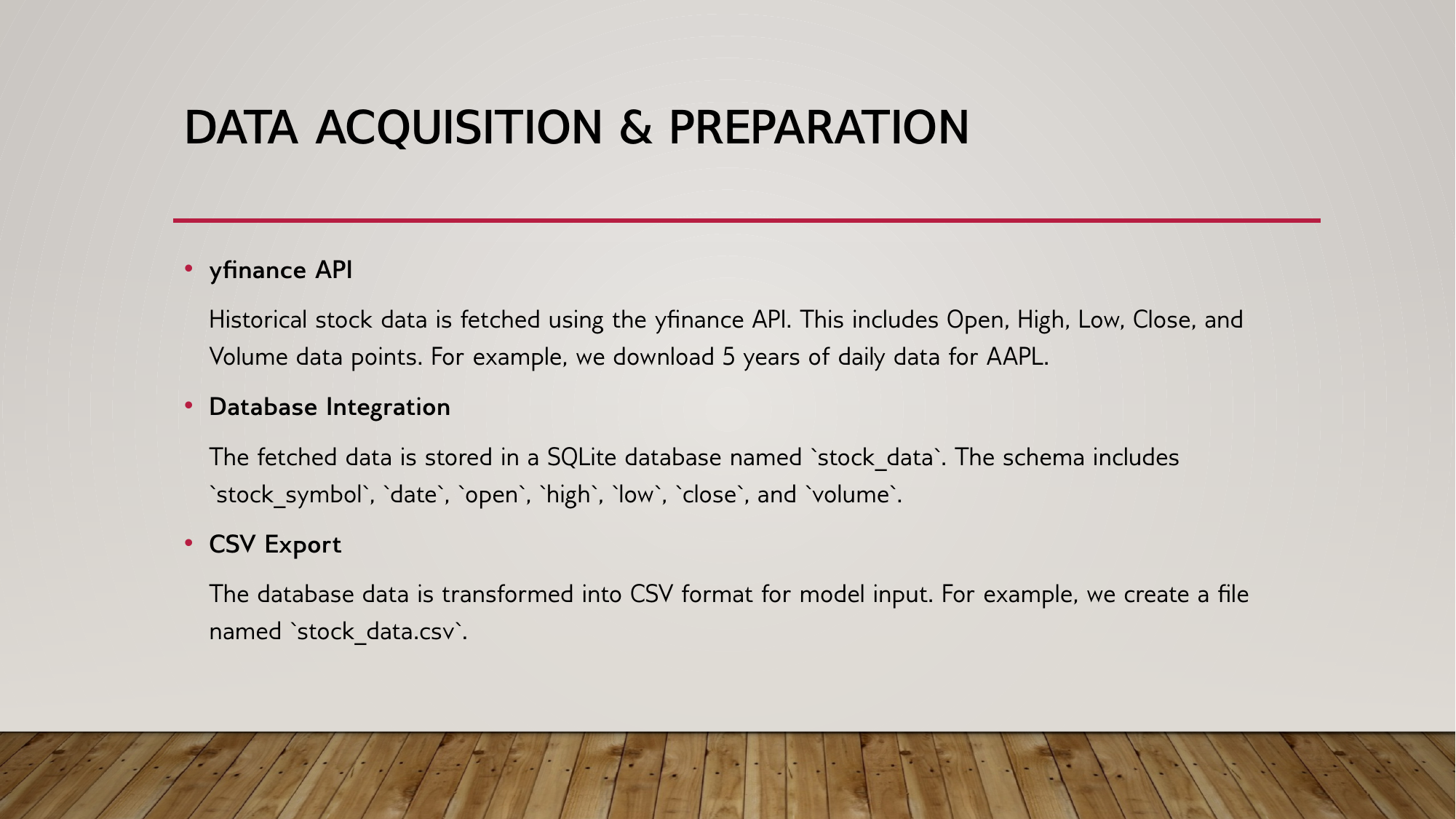

# Data Acquisition & Preparation
yfinance API
		Historical stock data is fetched using the yfinance API. This includes Open, High, Low, Close, and Volume data points. For example, we download 5 years of daily data for AAPL.
Database Integration
		The fetched data is stored in a SQLite database named `stock_data`. The schema includes `stock_symbol`, `date`, `open`, `high`, `low`, `close`, and `volume`.
CSV Export
		The database data is transformed into CSV format for model input. For example, we create a file named `stock_data.csv`.